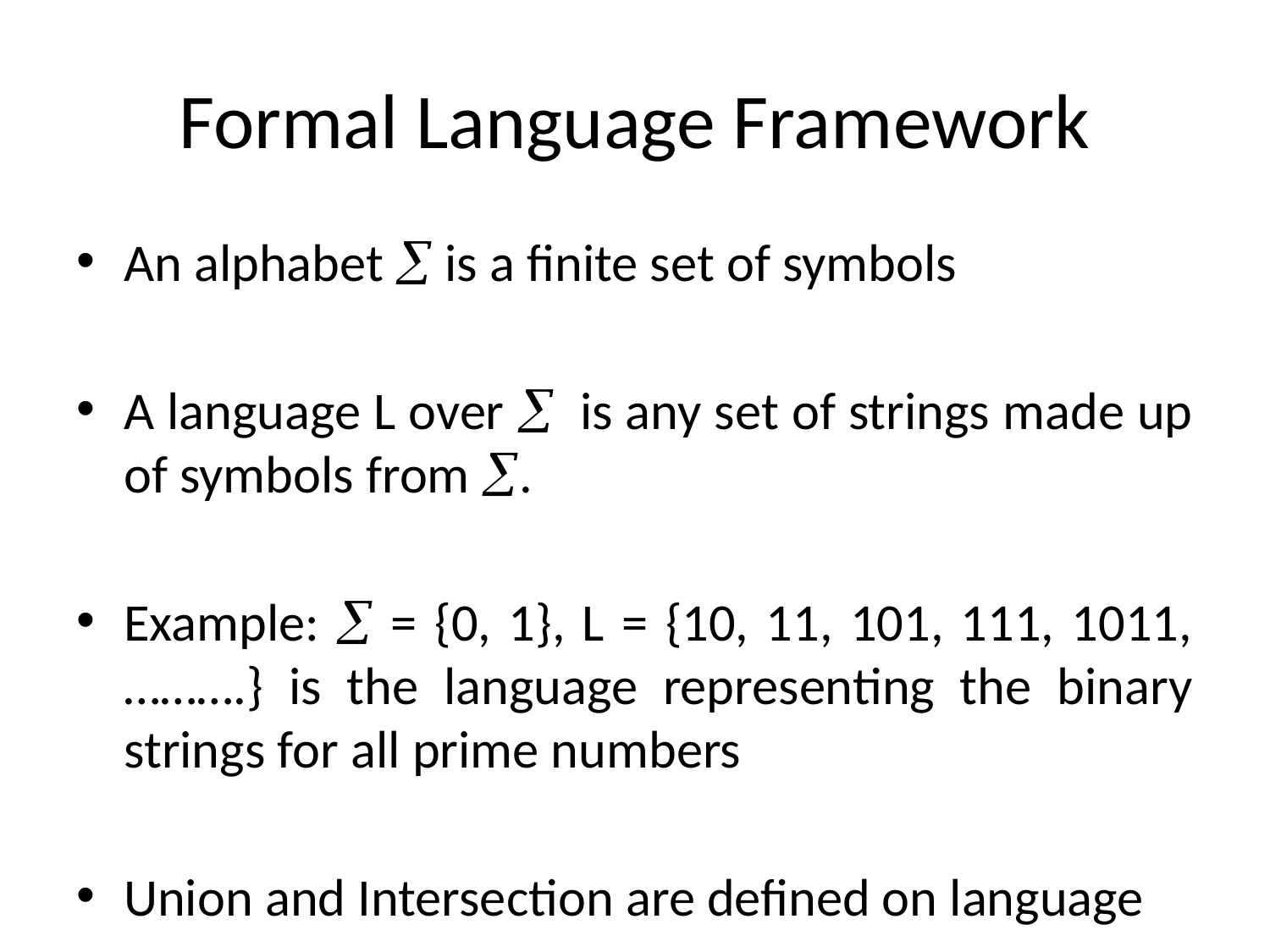

# Formal Language Framework
An alphabet ∑ is a finite set of symbols

A language L over ∑  is any set of strings made up of symbols from ∑.

Example: ∑ = {0, 1}, L = {10, 11, 101, 111, 1011, ……….} is the language representing the binary strings for all prime numbers

Union and Intersection are defined on language